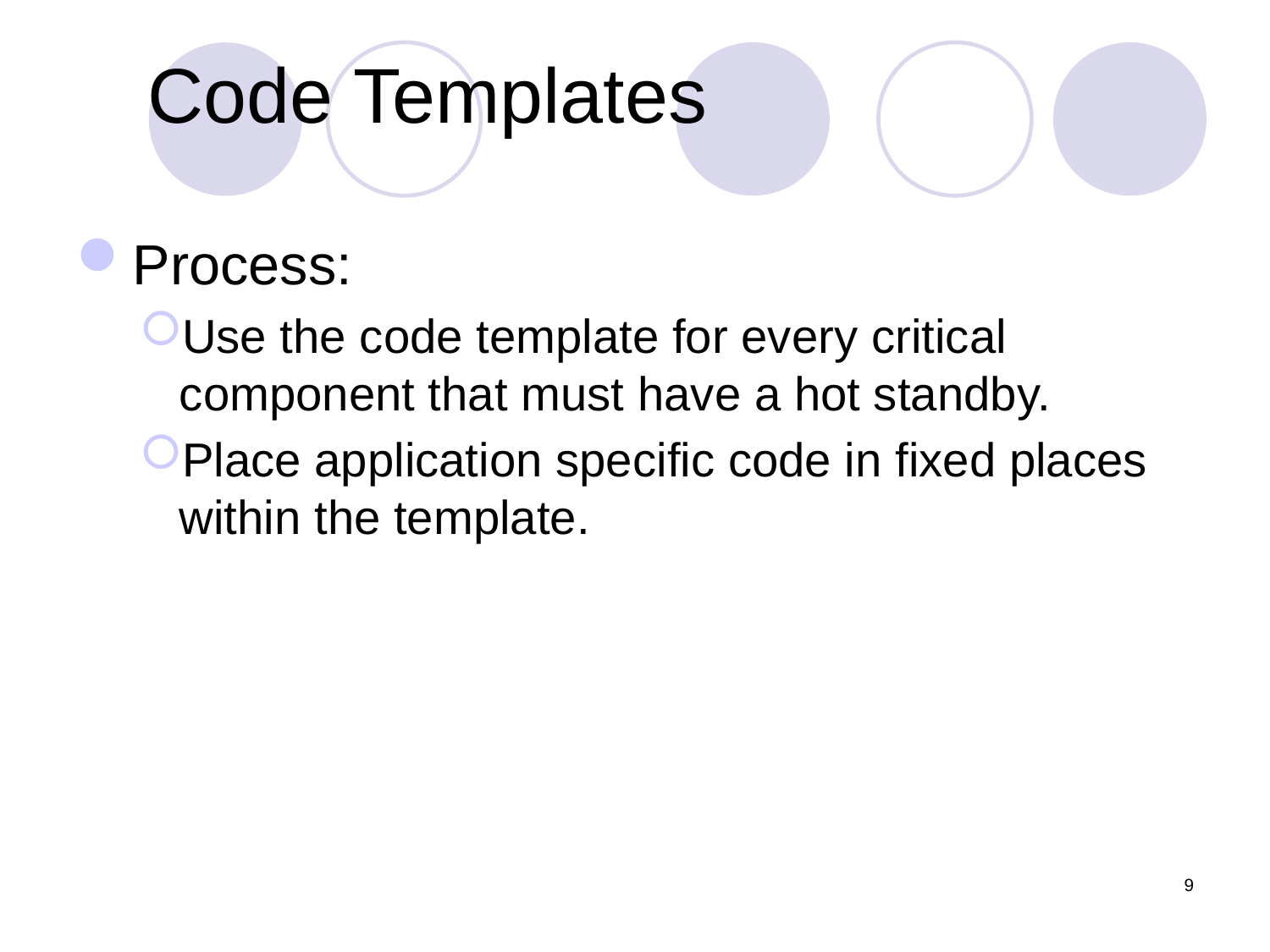

# Code Templates
Process:
Use the code template for every critical component that must have a hot standby.
Place application specific code in fixed places within the template.
9